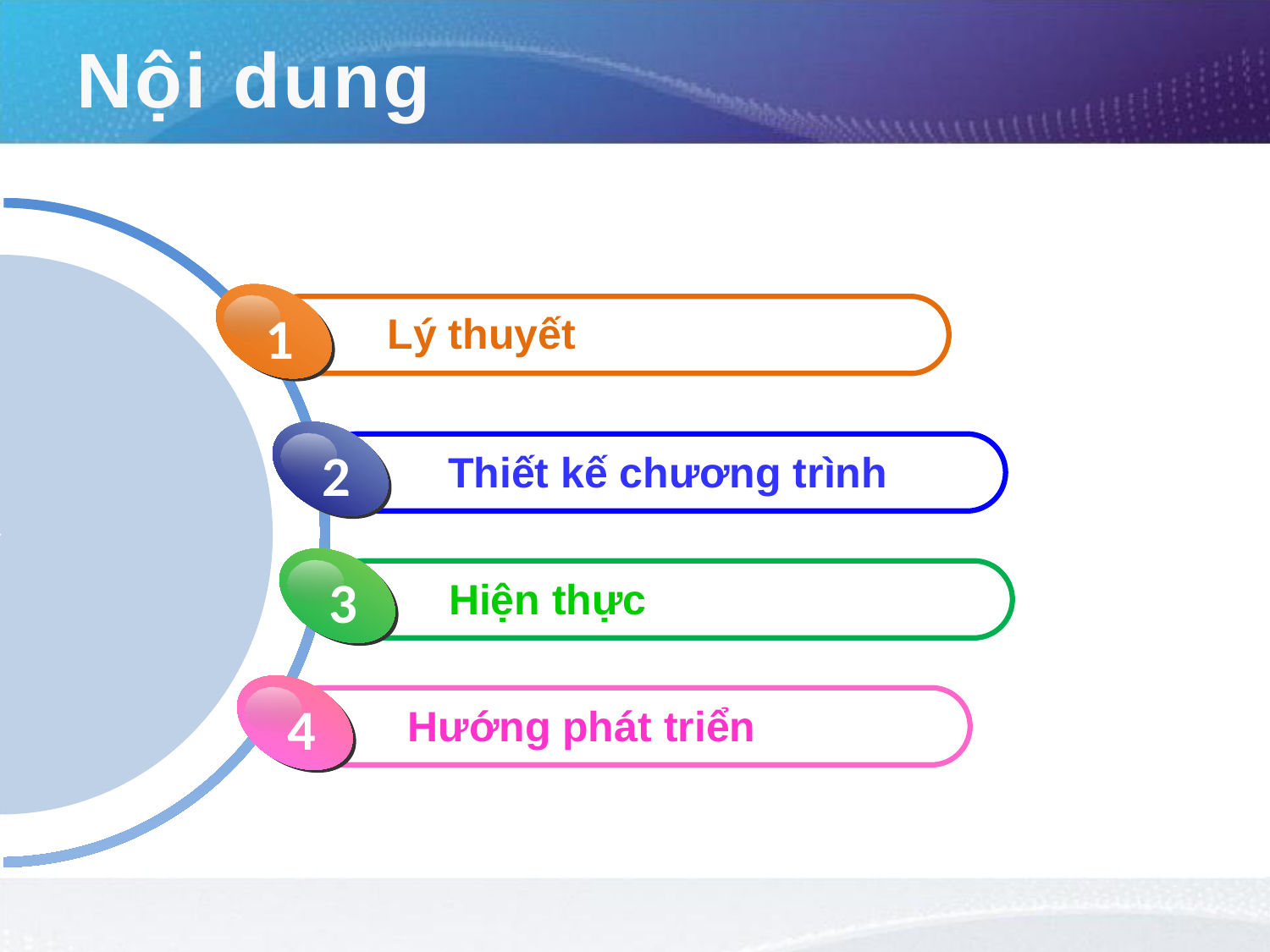

# Nội dung

1

Lý thuyết

2

Thiết kế chương trình

3

Hiện thực

4

Hướng phát triển